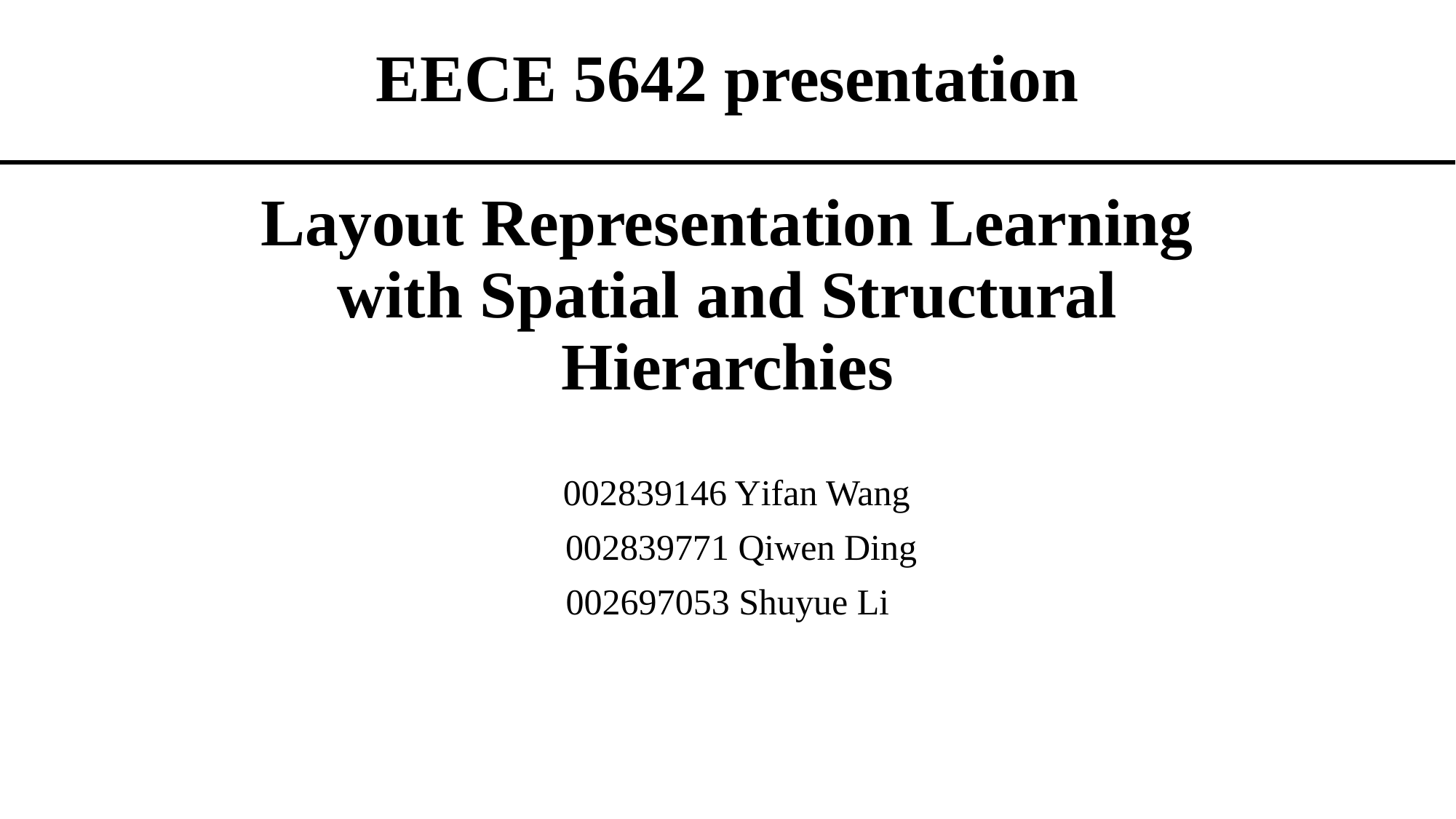

EECE 5642 presentation
Layout Representation Learning with Spatial and Structural Hierarchies
  002839146 Yifan Wang
   002839771 Qiwen Ding
002697053 Shuyue Li